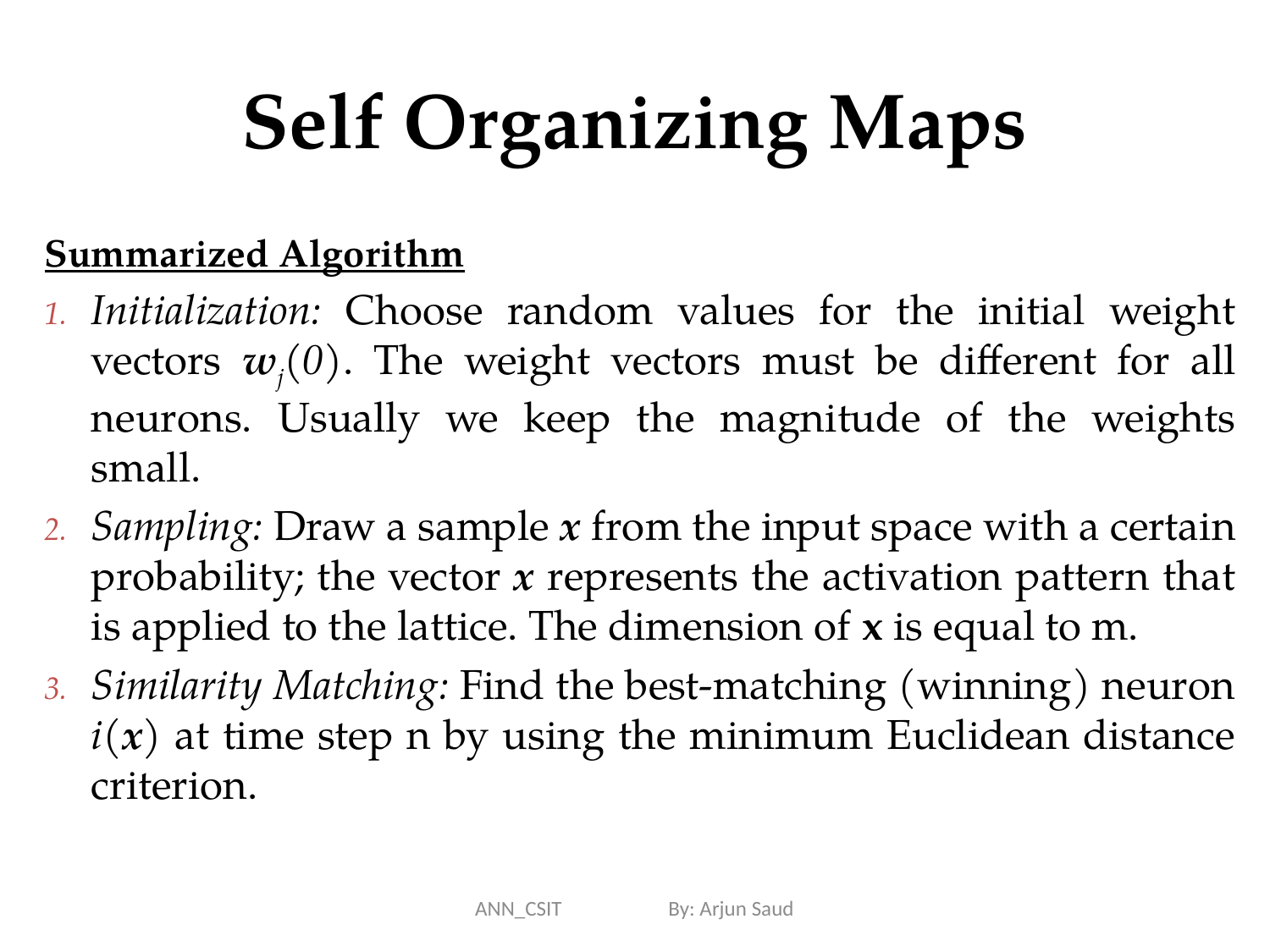

# Self Organizing Maps
Summarized Algorithm
Initialization: Choose random values for the initial weight vectors wj(0). The weight vectors must be different for all neurons. Usually we keep the magnitude of the weights small.
Sampling: Draw a sample x from the input space with a certain probability; the vector x represents the activation pattern that is applied to the lattice. The dimension of x is equal to m.
Similarity Matching: Find the best-matching (winning) neuron i(x) at time step n by using the minimum Euclidean distance criterion.

ANN_CSIT                      By: Arjun Saud